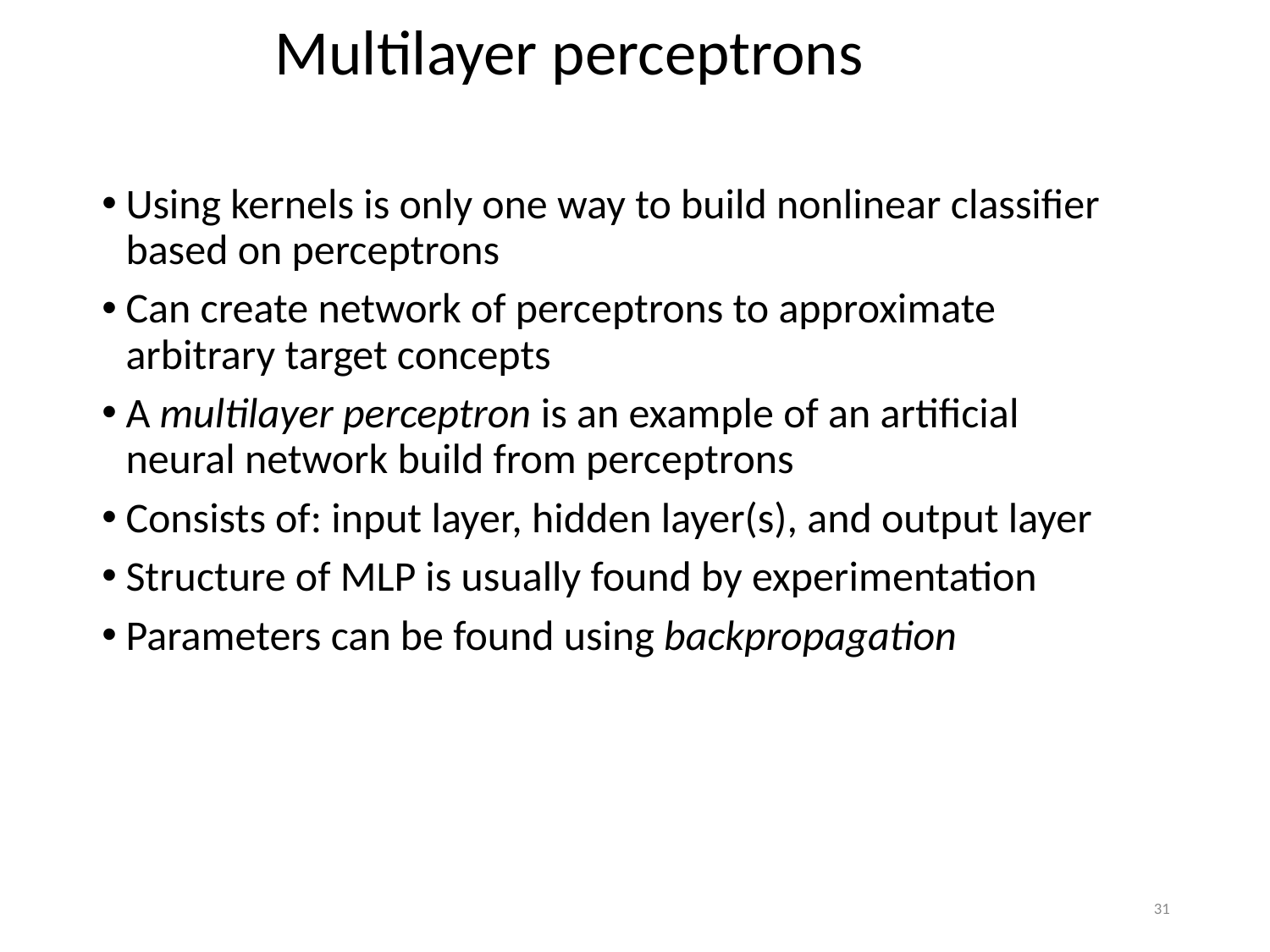

Multilayer perceptrons
Using kernels is only one way to build nonlinear classifier based on perceptrons
Can create network of perceptrons to approximate arbitrary target concepts
A multilayer perceptron is an example of an artificial neural network build from perceptrons
Consists of: input layer, hidden layer(s), and output layer
Structure of MLP is usually found by experimentation
Parameters can be found using backpropagation
31